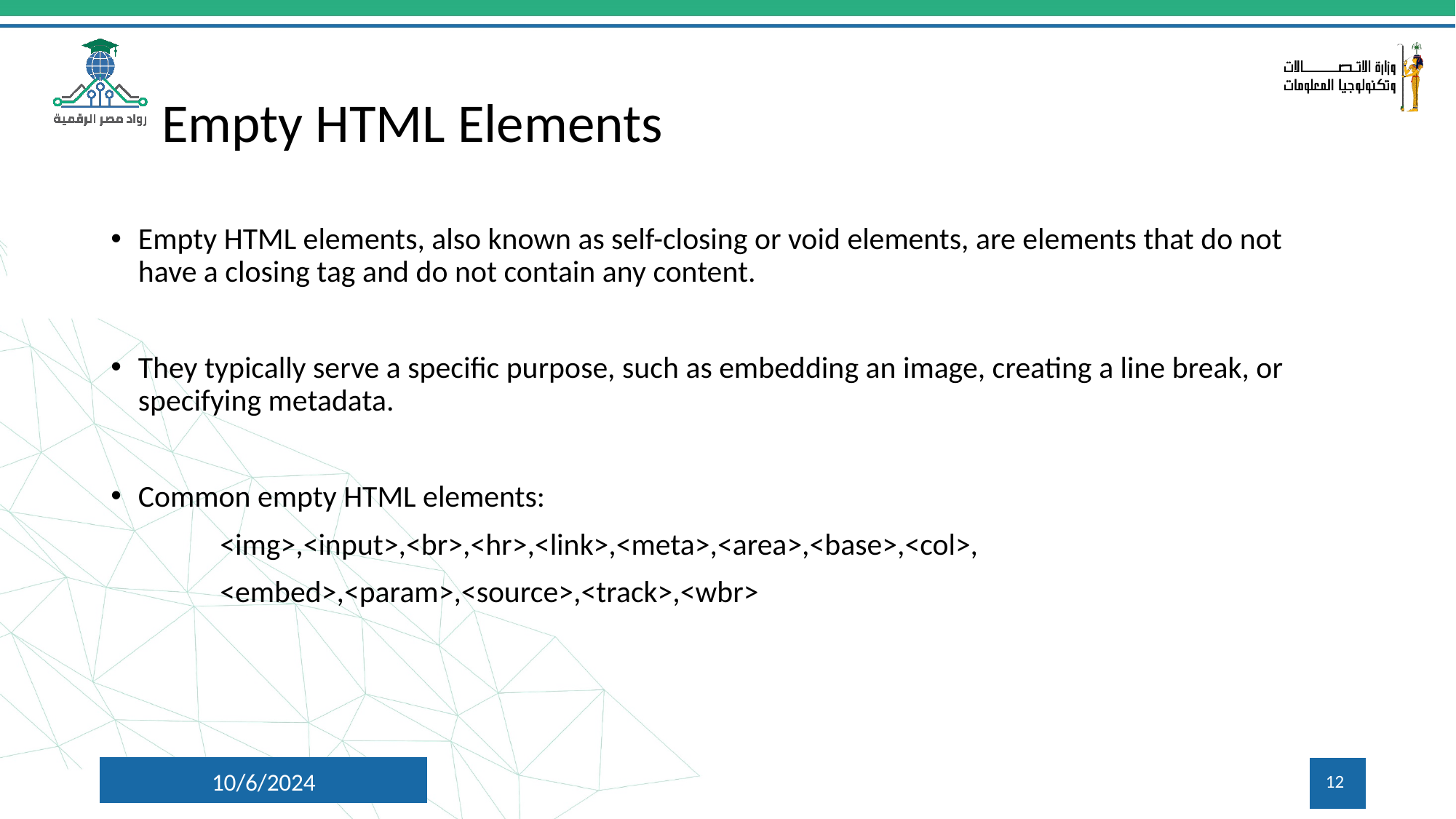

# Empty HTML Elements
Empty HTML elements, also known as self-closing or void elements, are elements that do not have a closing tag and do not contain any content.

They typically serve a specific purpose, such as embedding an image, creating a line break, or specifying metadata.

Common empty HTML elements:
	<img>,<input>,<br>,<hr>,<link>,<meta>,<area>,<base>,<col>,
	<embed>,<param>,<source>,<track>,<wbr>
10/6/2024

12